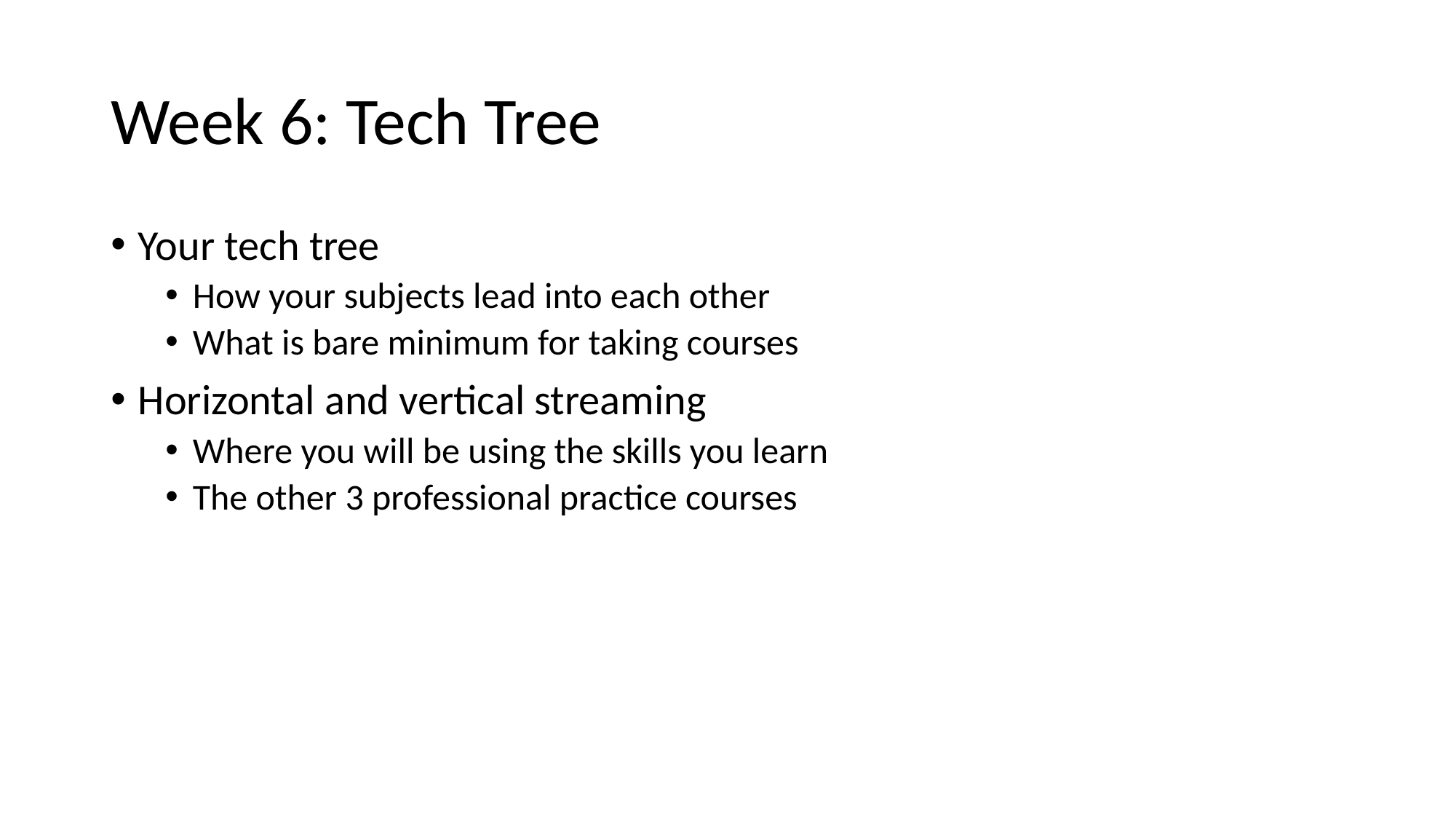

# Week 6: Tech Tree
Your tech tree
How your subjects lead into each other
What is bare minimum for taking courses
Horizontal and vertical streaming
Where you will be using the skills you learn
The other 3 professional practice courses